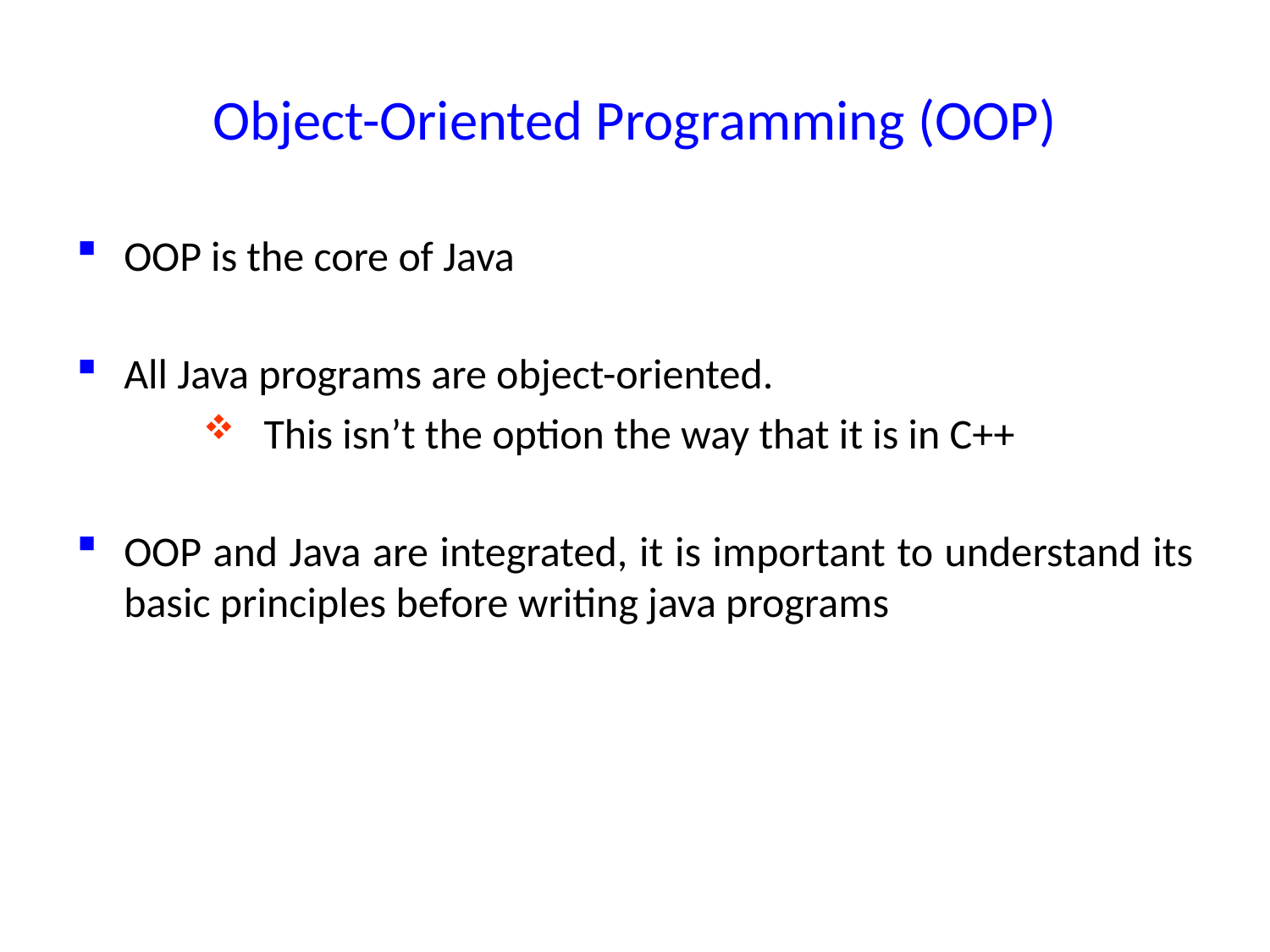

# Object-Oriented Programming (OOP)
OOP is the core of Java

All Java programs are object-oriented.
    This isn’t the option the way that it is in C++

OOP and Java are integrated, it is important to understand its basic principles before writing java programs